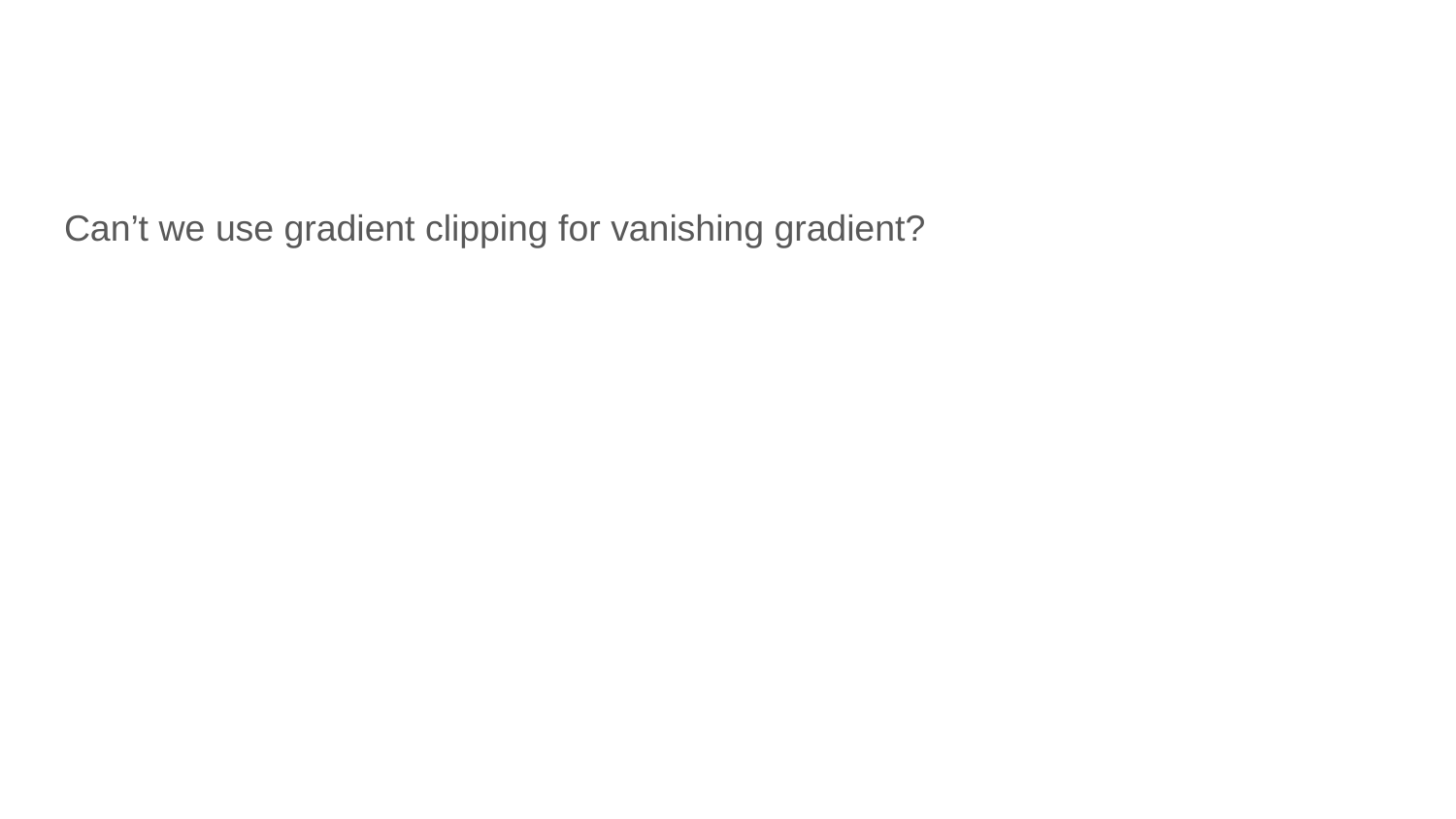

#
Can’t we use gradient clipping for vanishing gradient?